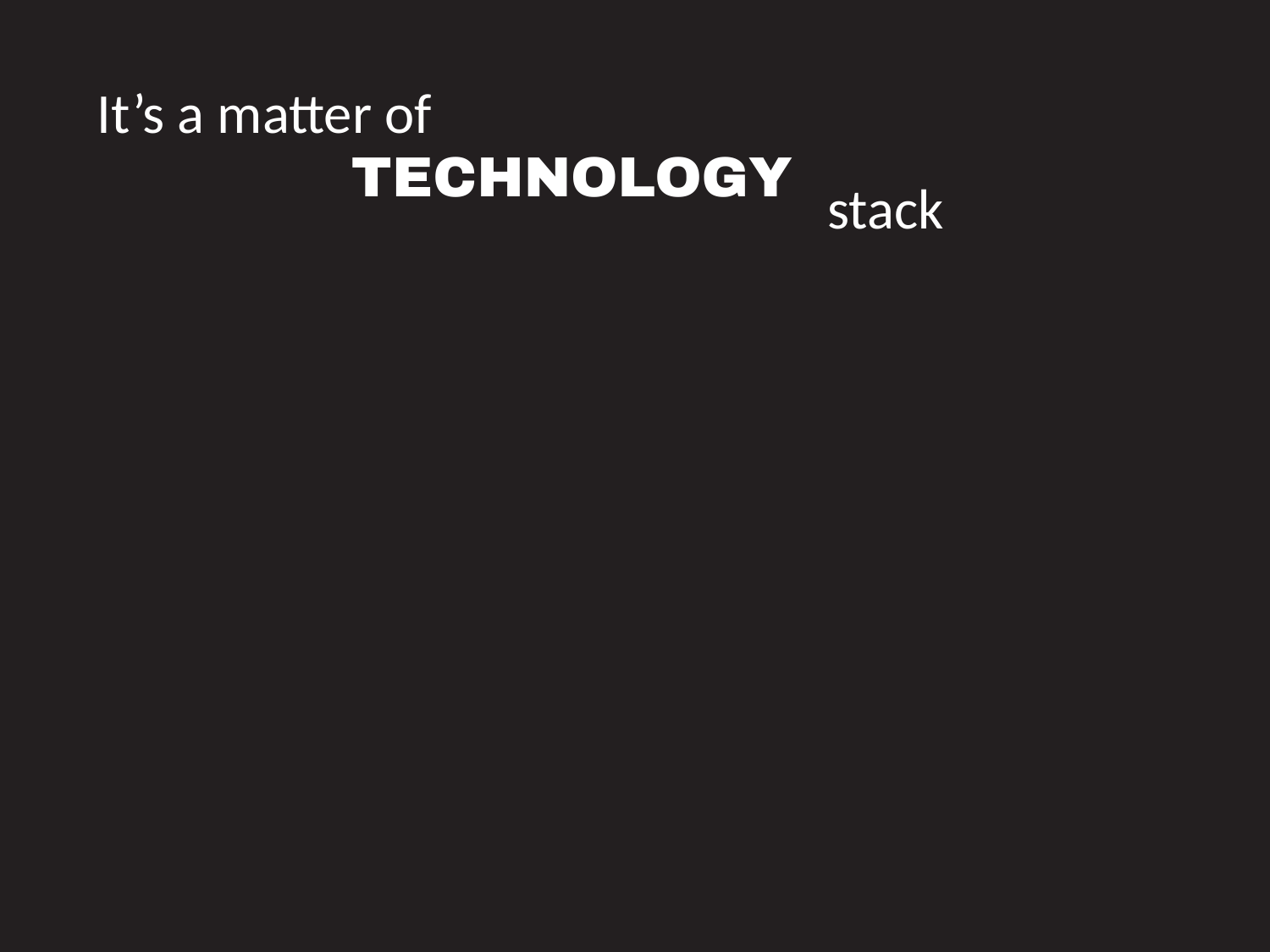

# It’s a matter of
TECHNOLOGY
stack